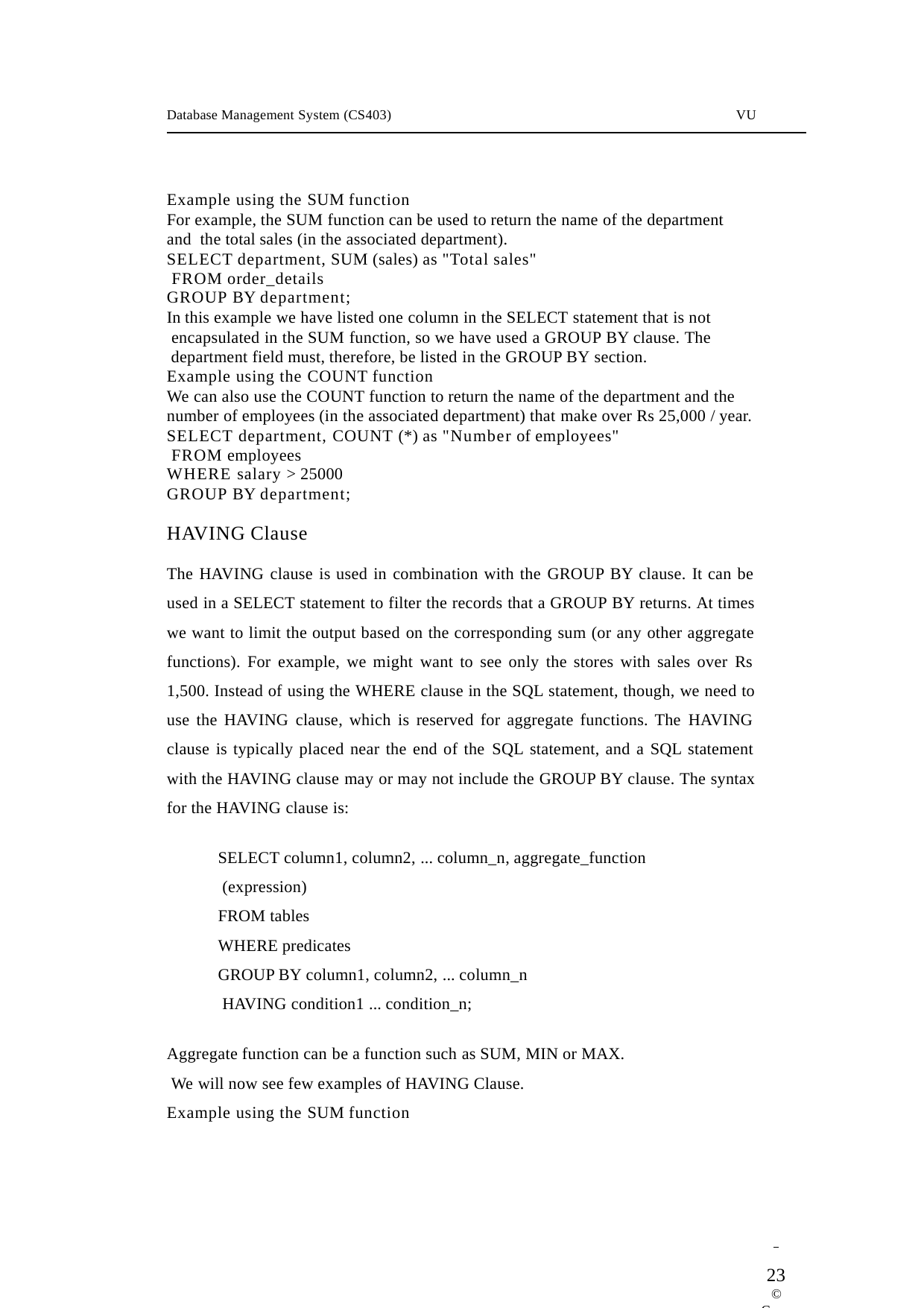

Database Management System (CS403)
VU

Example using the SUM function
For example, the SUM function can be used to return the name of the department and  the total sales (in the associated department).
SELECT department, SUM (sales) as "Total sales"  FROM order_details
GROUP BY department;
In this example we have listed one column in the SELECT statement that is not  encapsulated in the SUM function, so we have used a GROUP BY clause. The  department field must, therefore, be listed in the GROUP BY section.
Example using the COUNT function
We can also use the COUNT function to return the name of the department and the  number of employees (in the associated department) that make over Rs 25,000 / year.
SELECT department, COUNT (*) as "Number of employees"  FROM employees
WHERE salary > 25000
GROUP BY department;

HAVING Clause
The HAVING clause is used in combination with the GROUP BY clause. It can be  used in a SELECT statement to filter the records that a GROUP BY returns. At times  we want to limit the output based on the corresponding sum (or any other aggregate  functions). For example, we might want to see only the stores with sales over Rs  1,500. Instead of using the WHERE clause in the SQL statement, though, we need to  use the HAVING clause, which is reserved for aggregate functions. The HAVING  clause is typically placed near the end of the SQL statement, and a SQL statement  with the HAVING clause may or may not include the GROUP BY clause. The syntax  for the HAVING clause is:

SELECT column1, column2, ... column_n, aggregate_function  (expression)
FROM tables  WHERE predicates
GROUP BY column1, column2, ... column_n  HAVING condition1 ... condition_n;

Aggregate function can be a function such as SUM, MIN or MAX.  We will now see few examples of HAVING Clause.
Example using the SUM function
 	23
© Copyright Virtual University of Pakistan